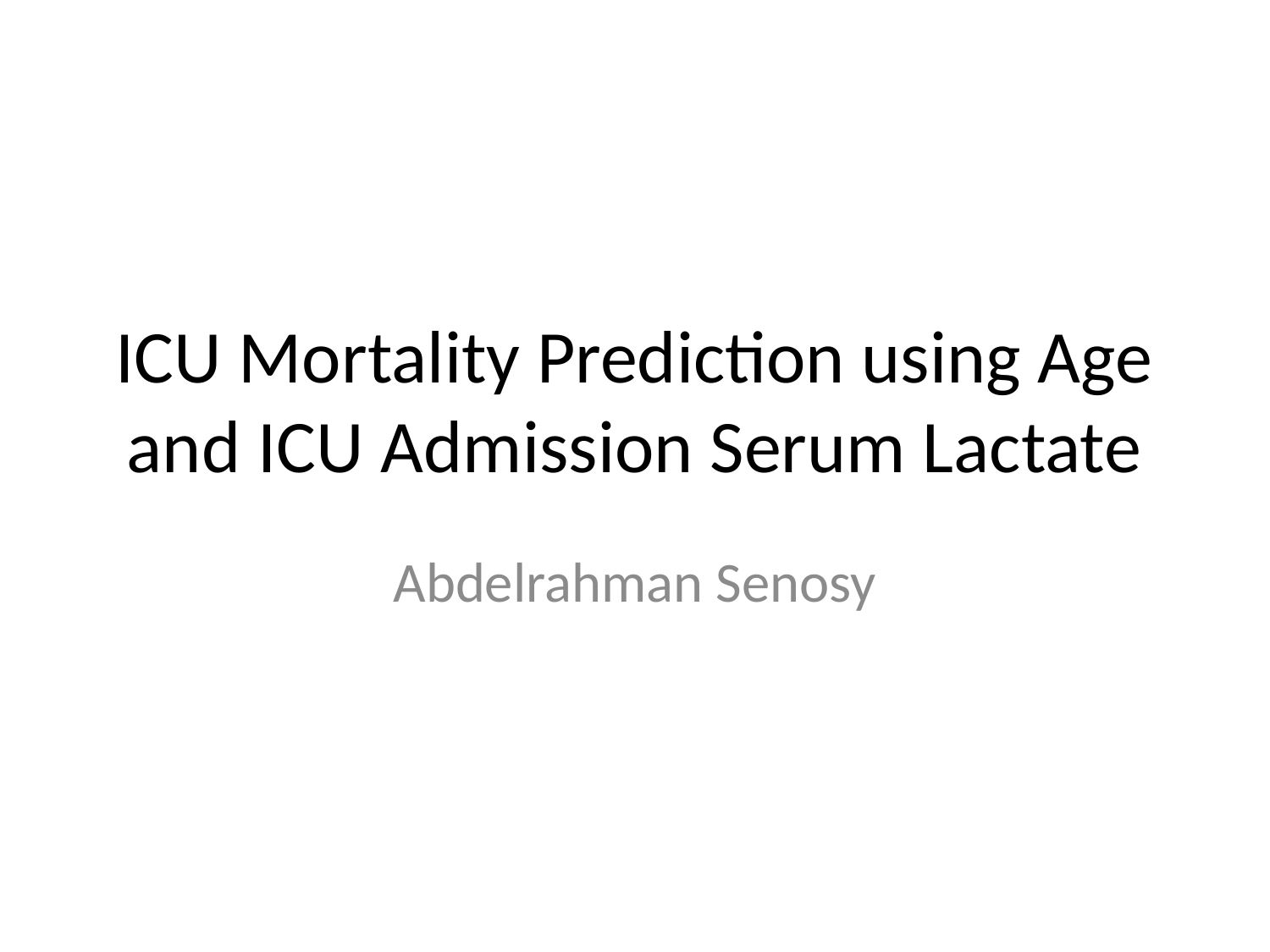

# ICU Mortality Prediction using Age and ICU Admission Serum Lactate
Abdelrahman Senosy